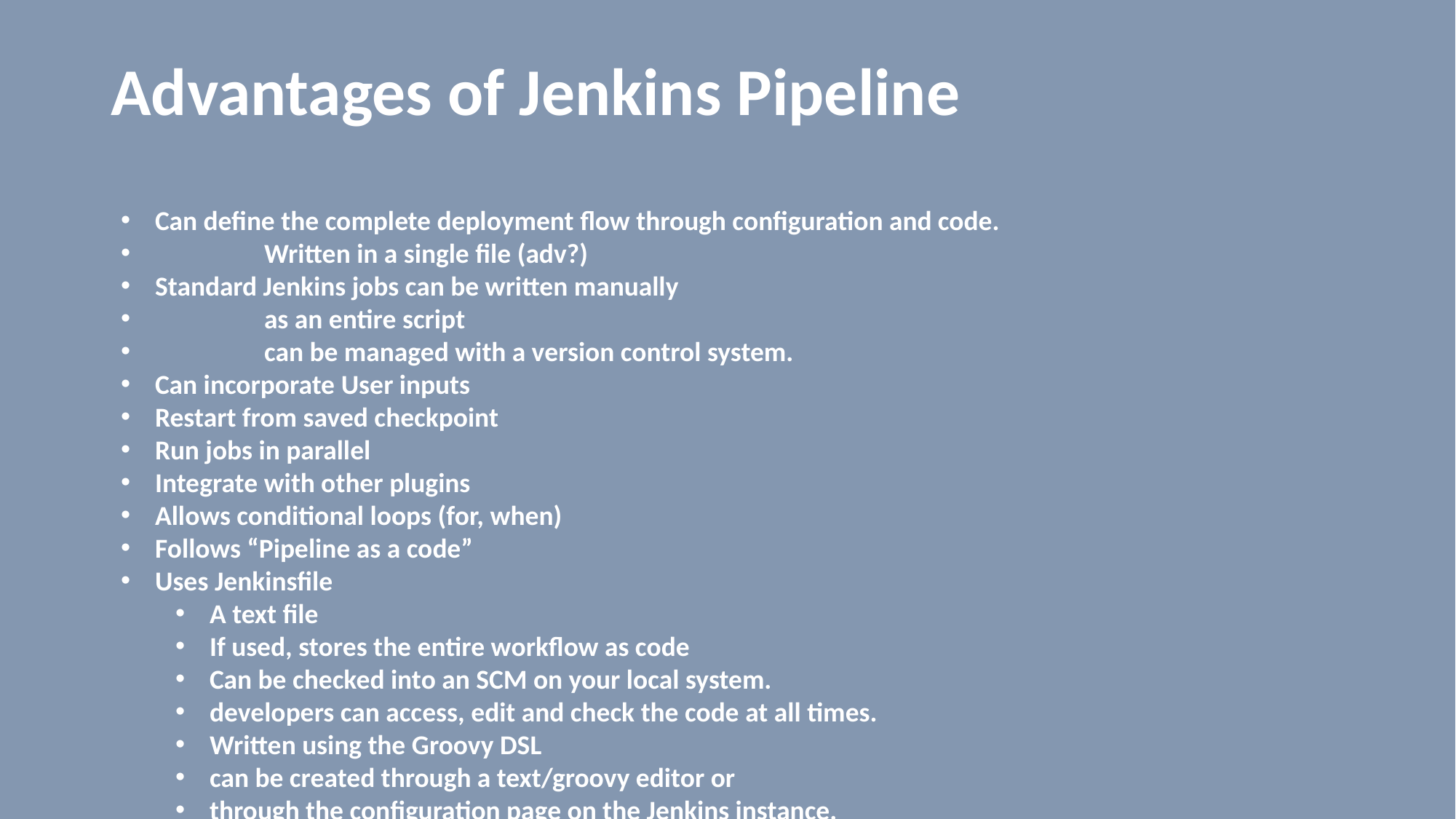

# Advantages of Jenkins Pipeline
Can define the complete deployment flow through configuration and code.
	Written in a single file (adv?)
Standard Jenkins jobs can be written manually
	as an entire script
	can be managed with a version control system.
Can incorporate User inputs
Restart from saved checkpoint
Run jobs in parallel
Integrate with other plugins
Allows conditional loops (for, when)
Follows “Pipeline as a code”
Uses Jenkinsfile
A text file
If used, stores the entire workflow as code
Can be checked into an SCM on your local system.
developers can access, edit and check the code at all times.
Written using the Groovy DSL
can be created through a text/groovy editor or
through the configuration page on the Jenkins instance.